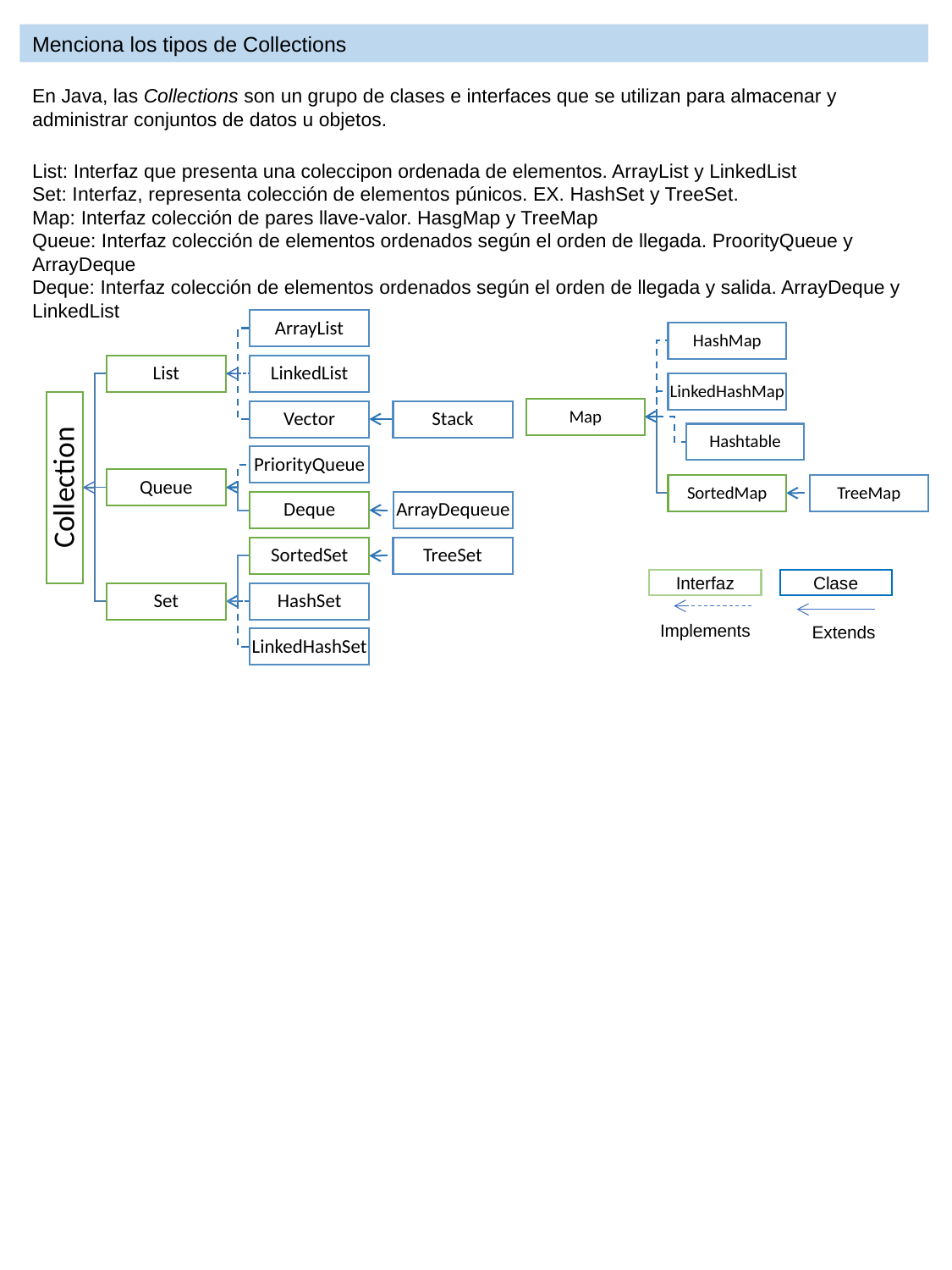

Menciona los tipos de Collections
En Java, las Collections son un grupo de clases e interfaces que se utilizan para almacenar y administrar conjuntos de datos u objetos.
List: Interfaz que presenta una coleccipon ordenada de elementos. ArrayList y LinkedList
Set: Interfaz, representa colección de elementos púnicos. EX. HashSet y TreeSet.
Map: Interfaz colección de pares llave-valor. HasgMap y TreeMap
Queue: Interfaz colección de elementos ordenados según el orden de llegada. ProorityQueue y ArrayDeque
Deque: Interfaz colección de elementos ordenados según el orden de llegada y salida. ArrayDeque y LinkedList

Collection
List
ArrayList
LinkedList
Vector
Stack
Queue
PriorityQueue
Deque
ArrayDequeue
Set
SortedSet
TreeSet
HashSet
LinkedHashSet
Map
HashMap
LinkedHashMap
Hashtable
SortedMap
TreeMap
Interfaz
Clase
Implements
Extends